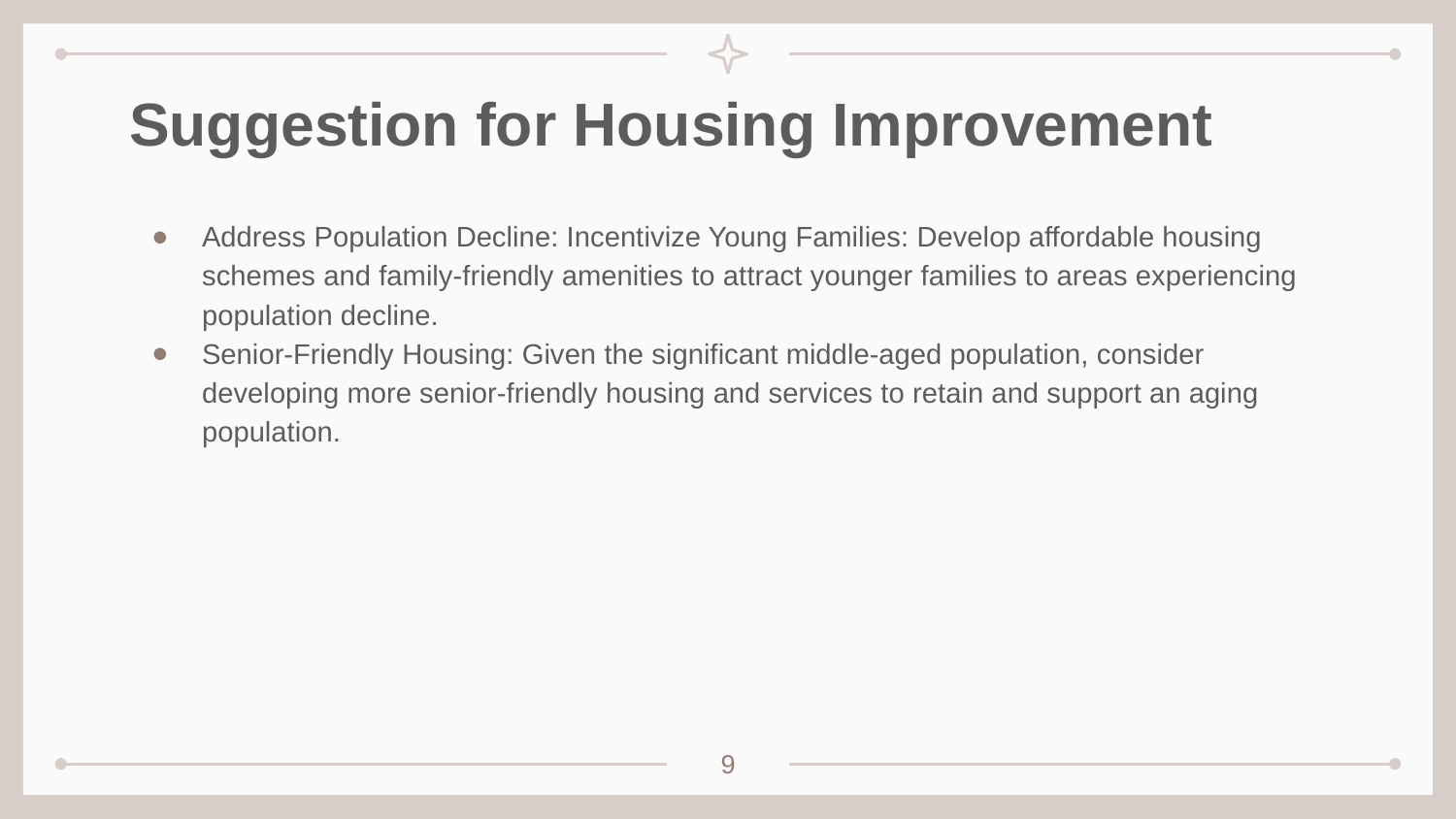

# Suggestion for Housing Improvement
Address Population Decline: Incentivize Young Families: Develop affordable housing schemes and family-friendly amenities to attract younger families to areas experiencing population decline.
Senior-Friendly Housing: Given the significant middle-aged population, consider developing more senior-friendly housing and services to retain and support an aging population.
9